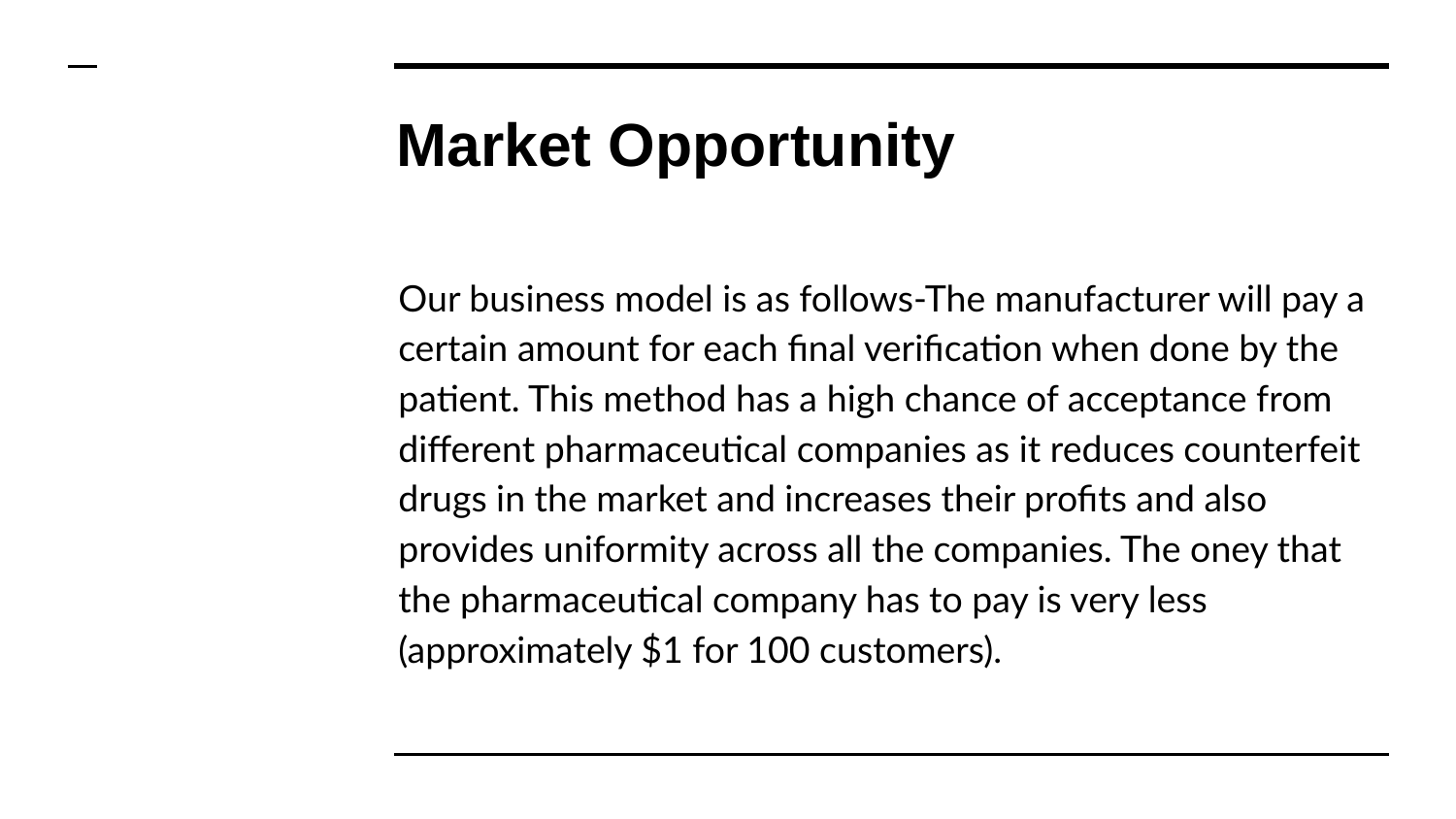

# Market Opportunity
Our business model is as follows-The manufacturer will pay a certain amount for each final verification when done by the patient. This method has a high chance of acceptance from different pharmaceutical companies as it reduces counterfeit drugs in the market and increases their profits and also provides uniformity across all the companies. The oney that the pharmaceutical company has to pay is very less (approximately $1 for 100 customers).